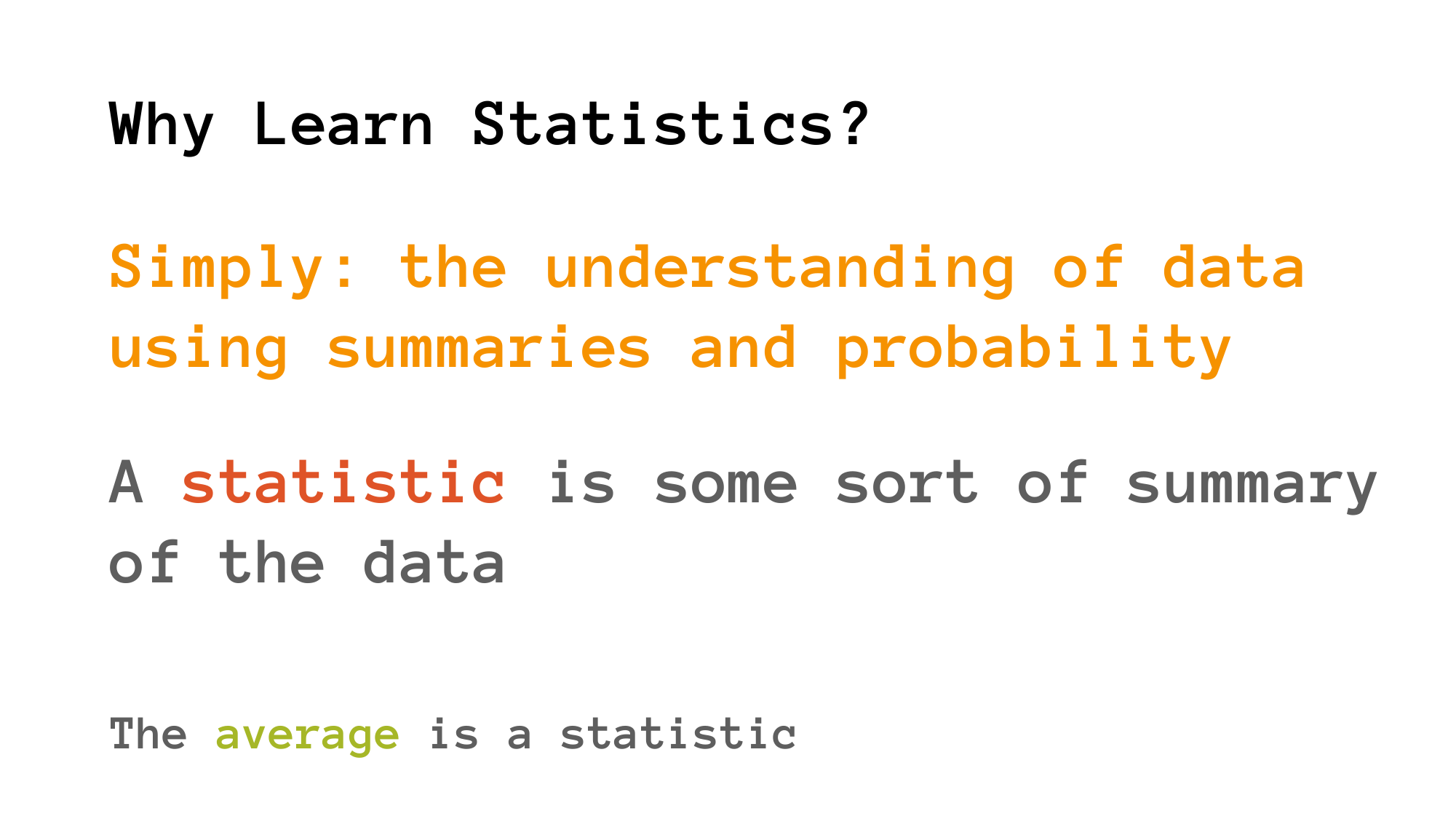

# Why Learn Statistics?
Simply: the understanding of data using summaries and probability
A statistic is some sort of summary of the data
The average is a statistic